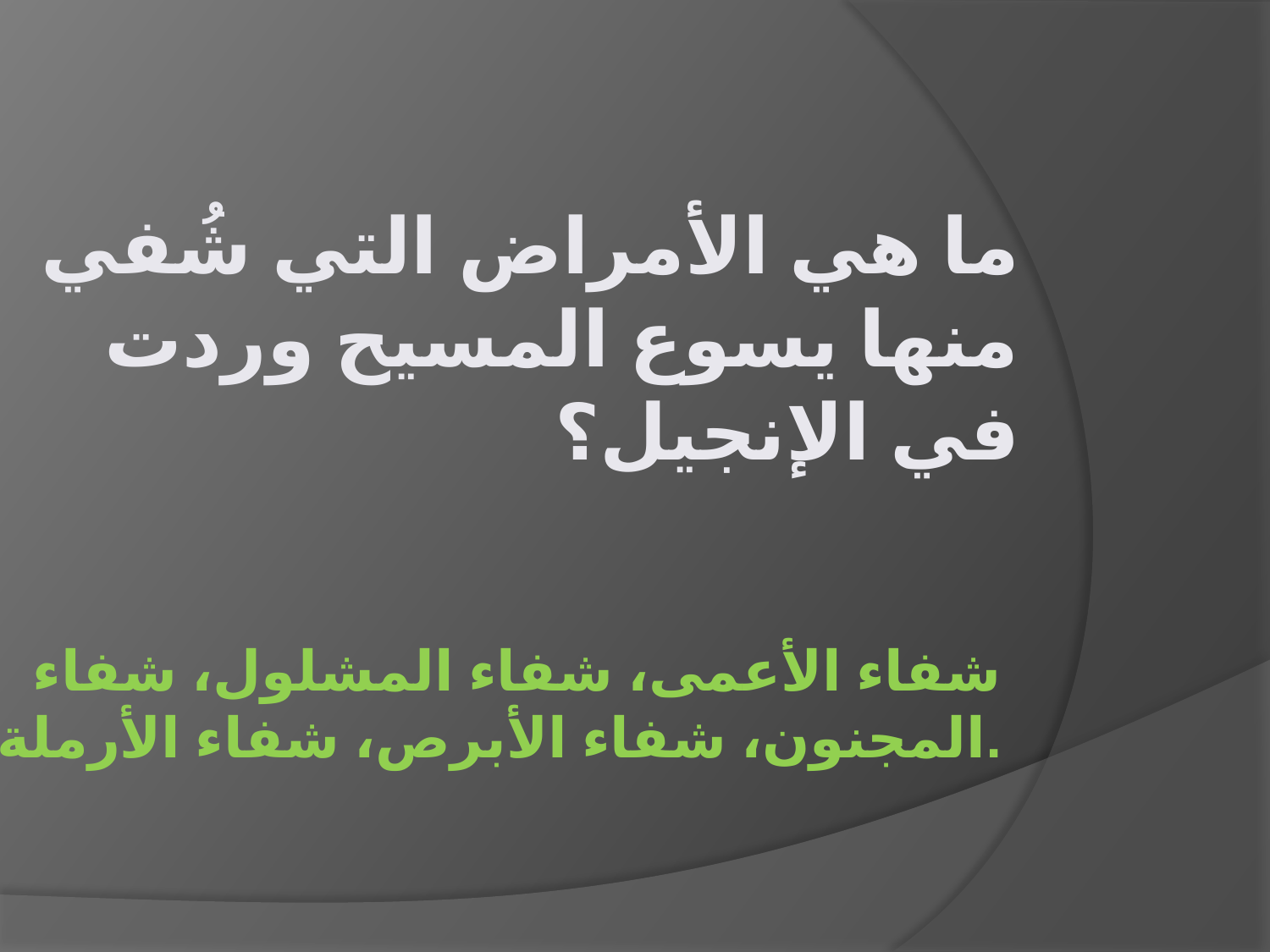

# ما هي الأمراض التي شُفي منها يسوع المسيح وردت في الإنجيل؟
شفاء الأعمى، شفاء المشلول، شفاء المجنون، شفاء الأبرص، شفاء الأرملة.